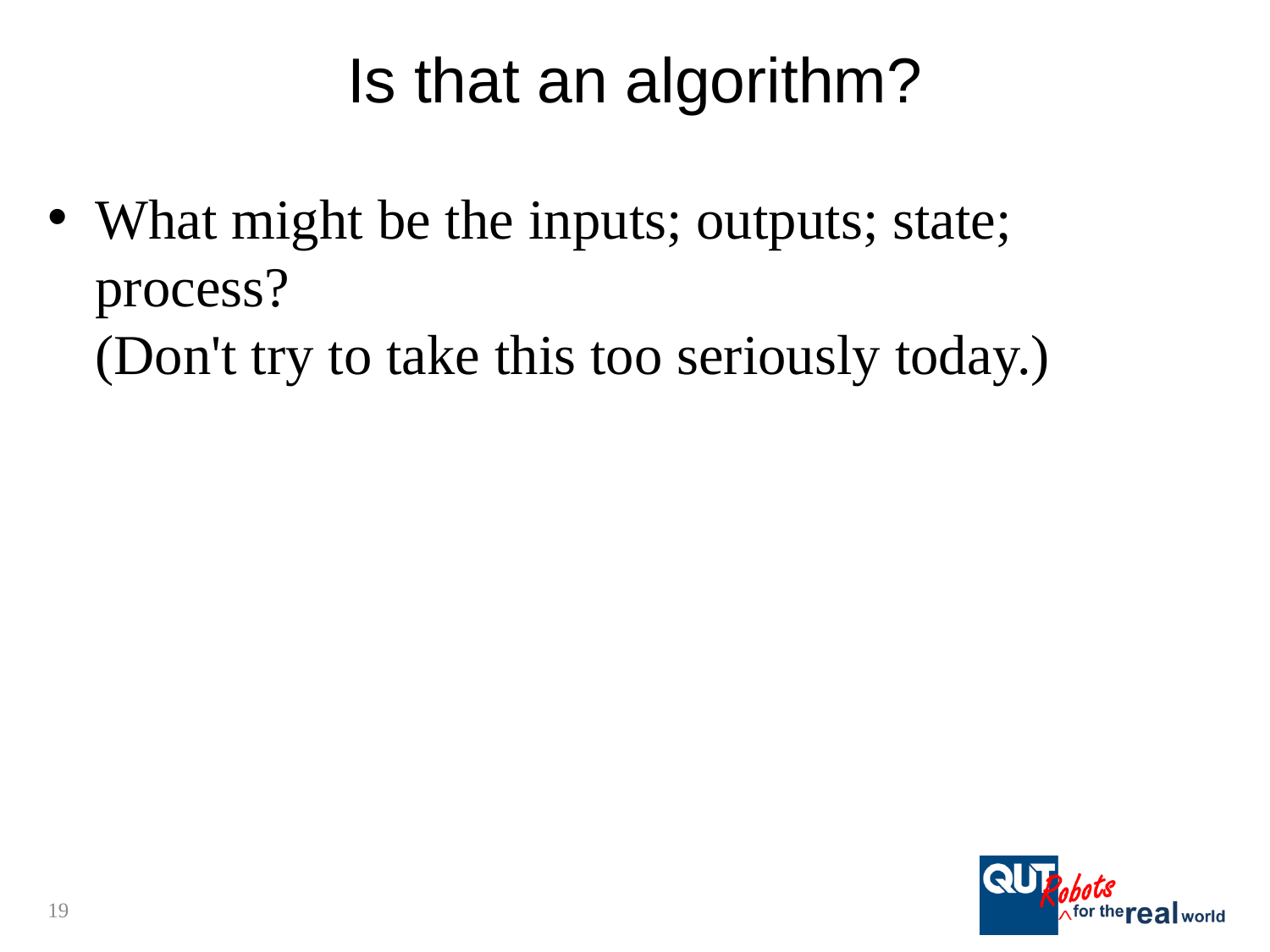

# Is that an algorithm?
What might be the inputs; outputs; state; process?
(Don't try to take this too seriously today.)
19